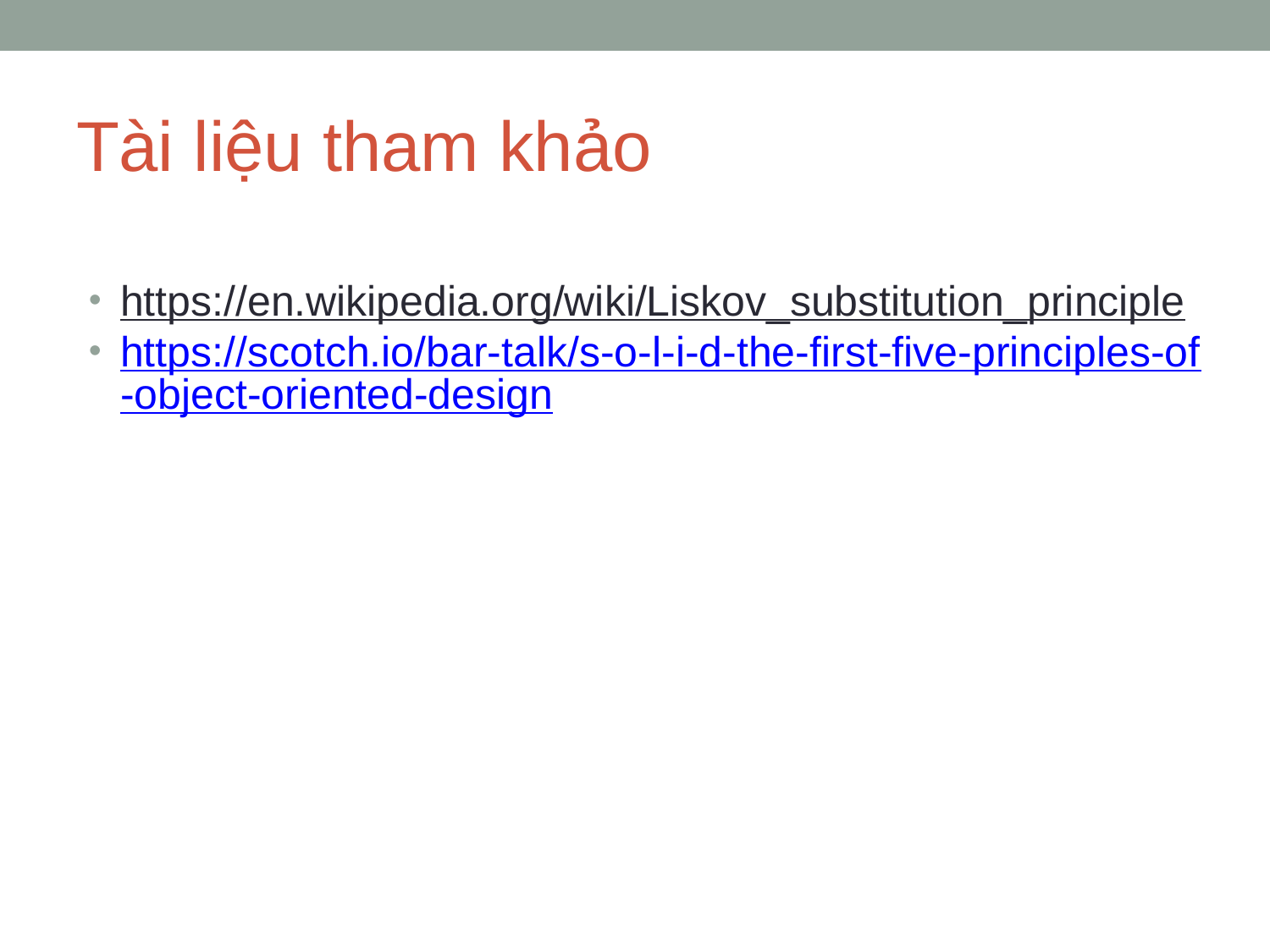

# Tài liệu tham khảo
https://en.wikipedia.org/wiki/Liskov_substitution_principle
https://scotch.io/bar-talk/s-o-l-i-d-the-first-five-principles-of-object-oriented-design